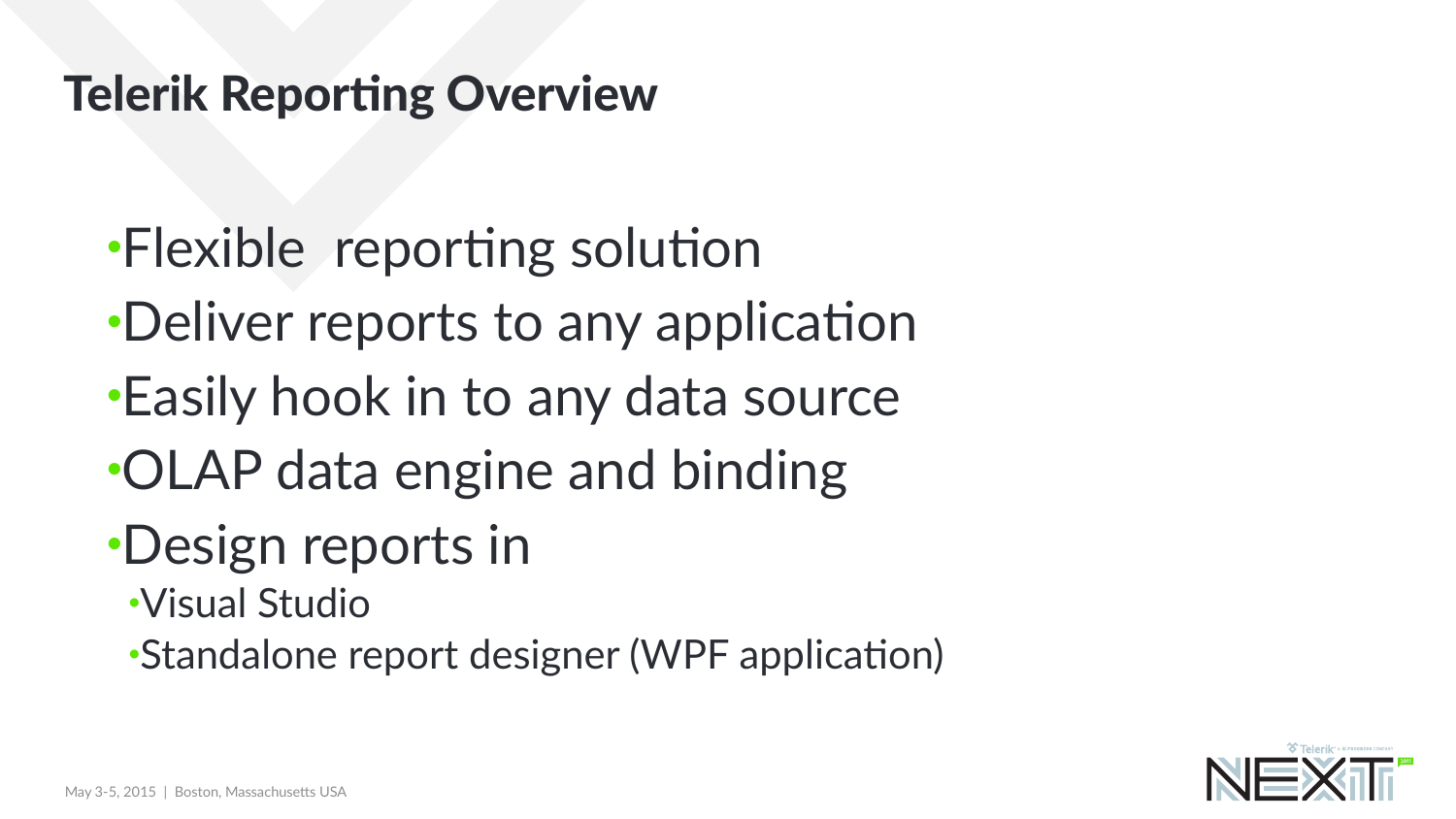

# Telerik Reporting Overview
Flexible  reporting solution
Deliver reports to any application
Easily hook in to any data source
OLAP data engine and binding
Design reports in
Visual Studio
Standalone report designer (WPF application)